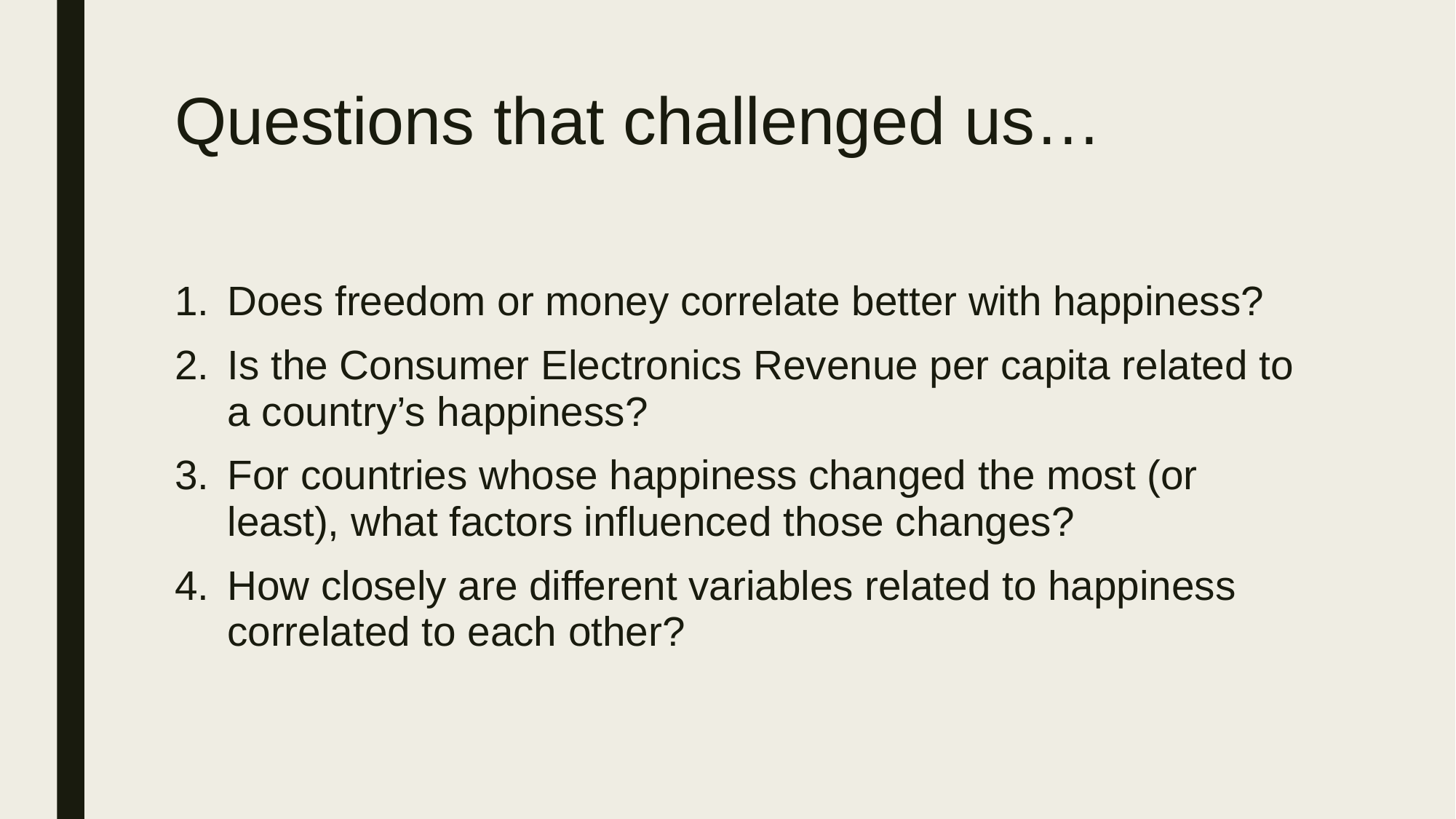

# Questions that challenged us…
Does freedom or money correlate better with happiness?
Is the Consumer Electronics Revenue per capita related to a country’s happiness?
For countries whose happiness changed the most (or least), what factors influenced those changes?
How closely are different variables related to happiness correlated to each other?